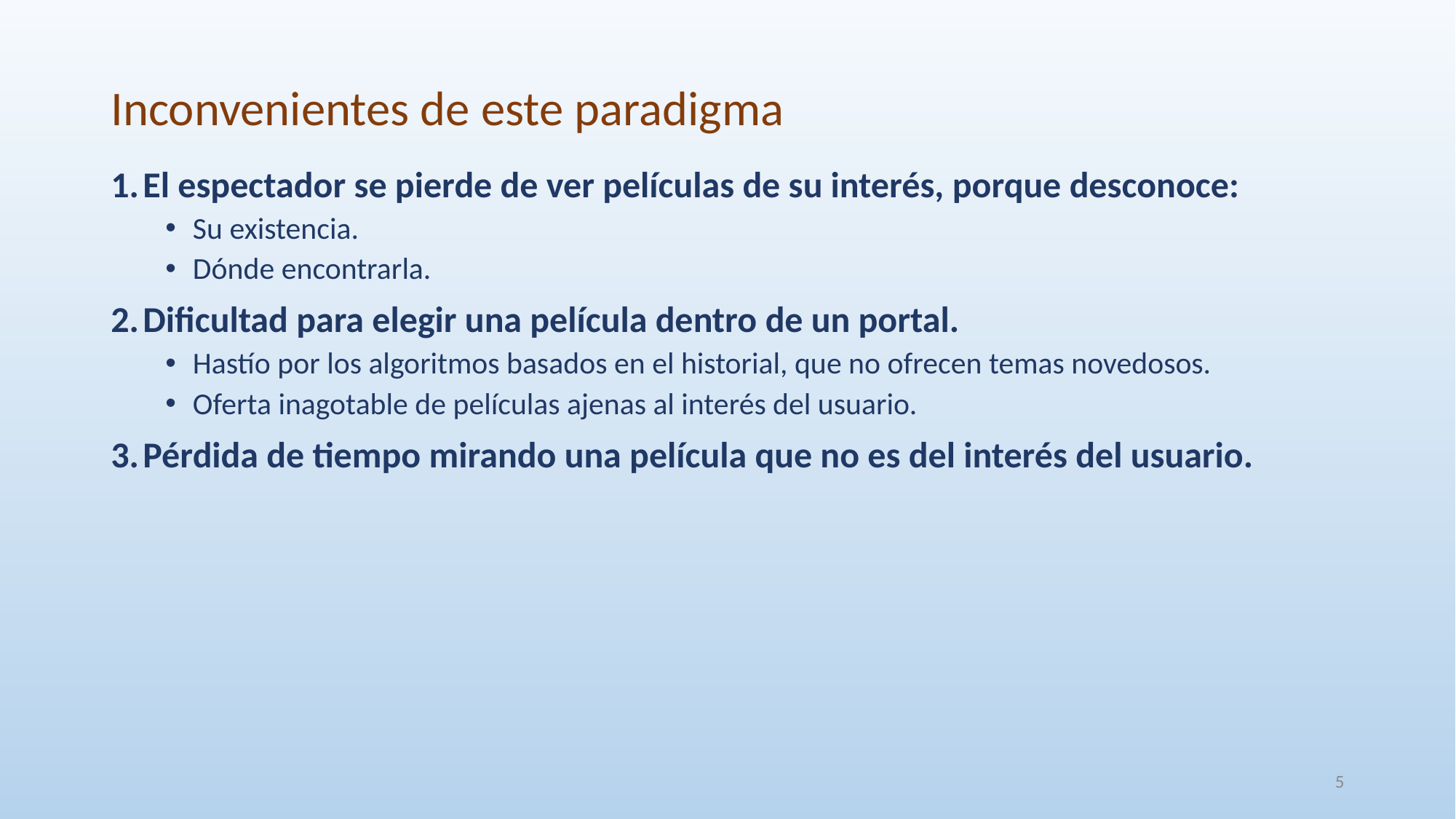

# Inconvenientes de este paradigma
El espectador se pierde de ver películas de su interés, porque desconoce:
Su existencia.
Dónde encontrarla.
Dificultad para elegir una película dentro de un portal.
Hastío por los algoritmos basados en el historial, que no ofrecen temas novedosos.
Oferta inagotable de películas ajenas al interés del usuario.
Pérdida de tiempo mirando una película que no es del interés del usuario.
5